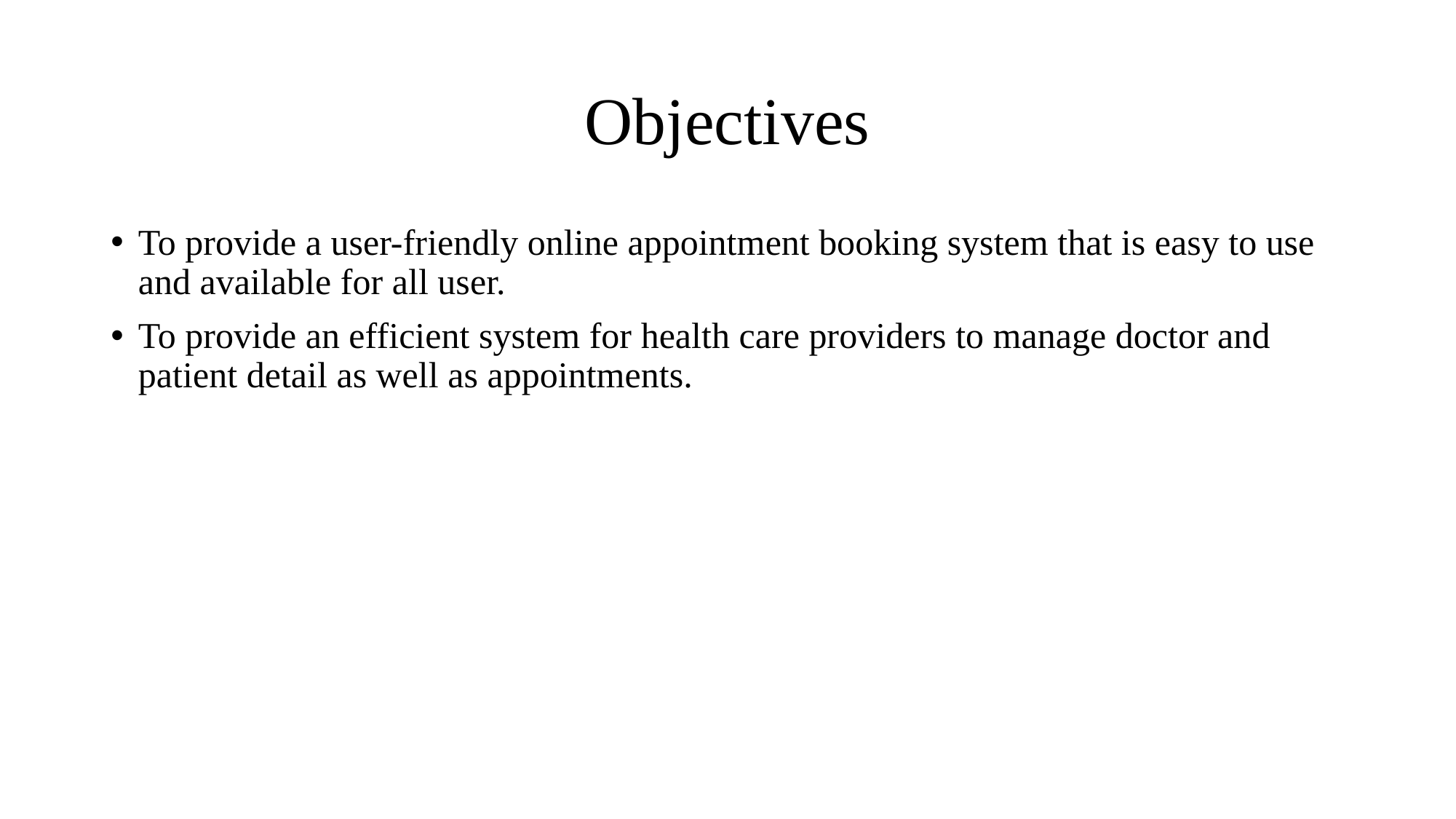

# Objectives
To provide a user-friendly online appointment booking system that is easy to use and available for all user.
To provide an efficient system for health care providers to manage doctor and patient detail as well as appointments.